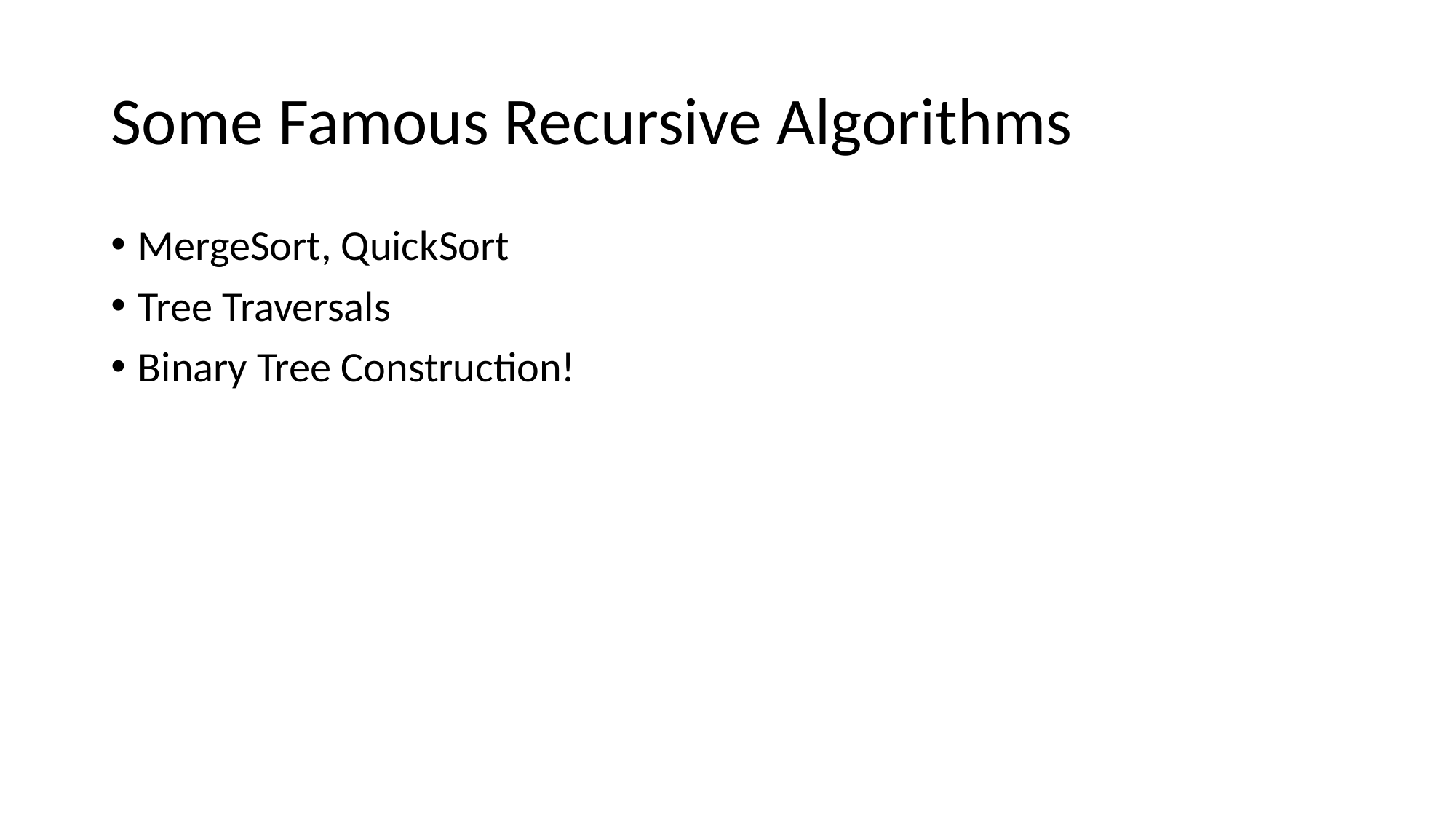

# Some Famous Recursive Algorithms
MergeSort, QuickSort
Tree Traversals
Binary Tree Construction!